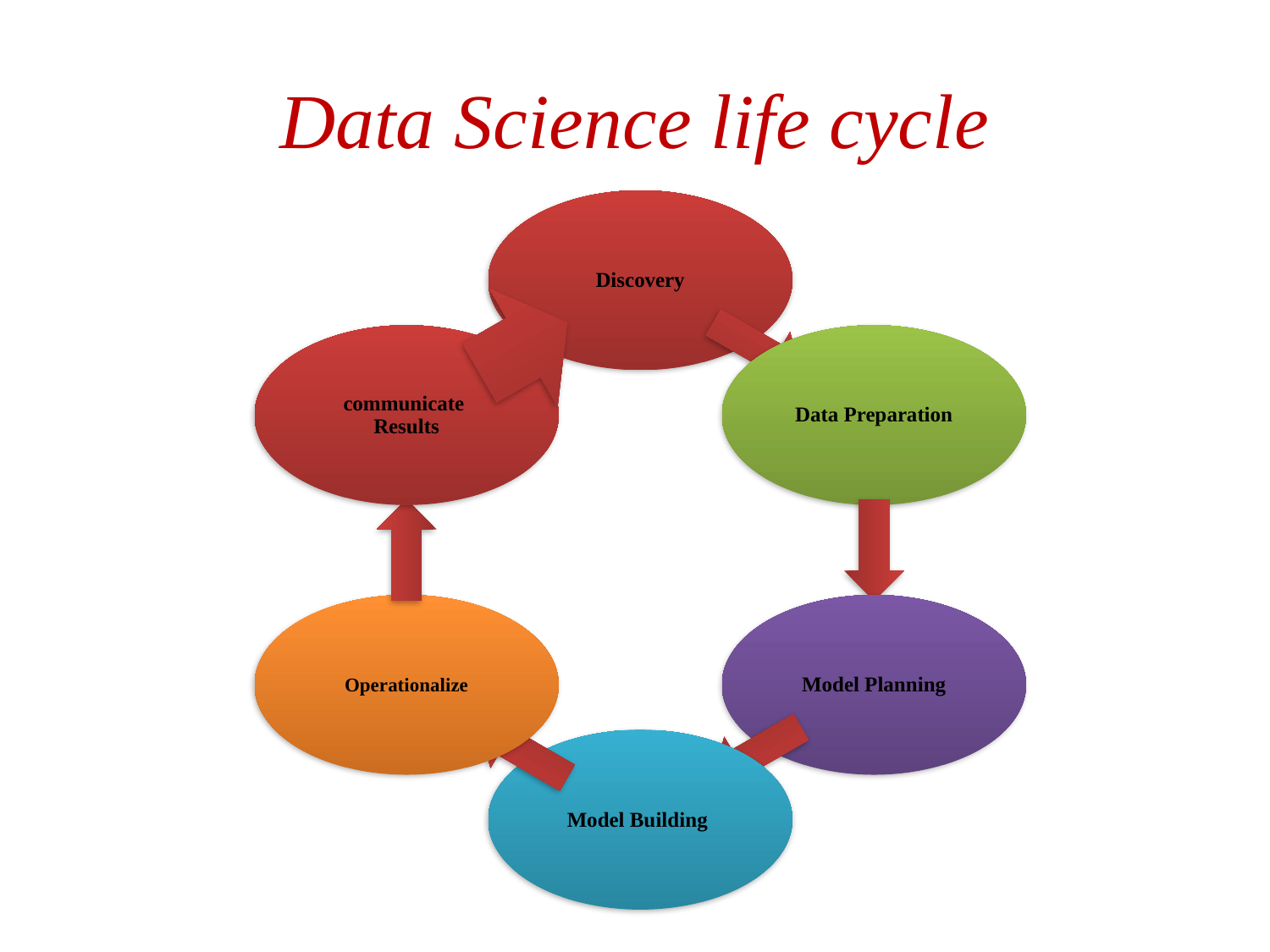

# Data Science life cycle
Discovery
Data Preparation
Model Planning
Model Building
Operationalize
communicate  Results